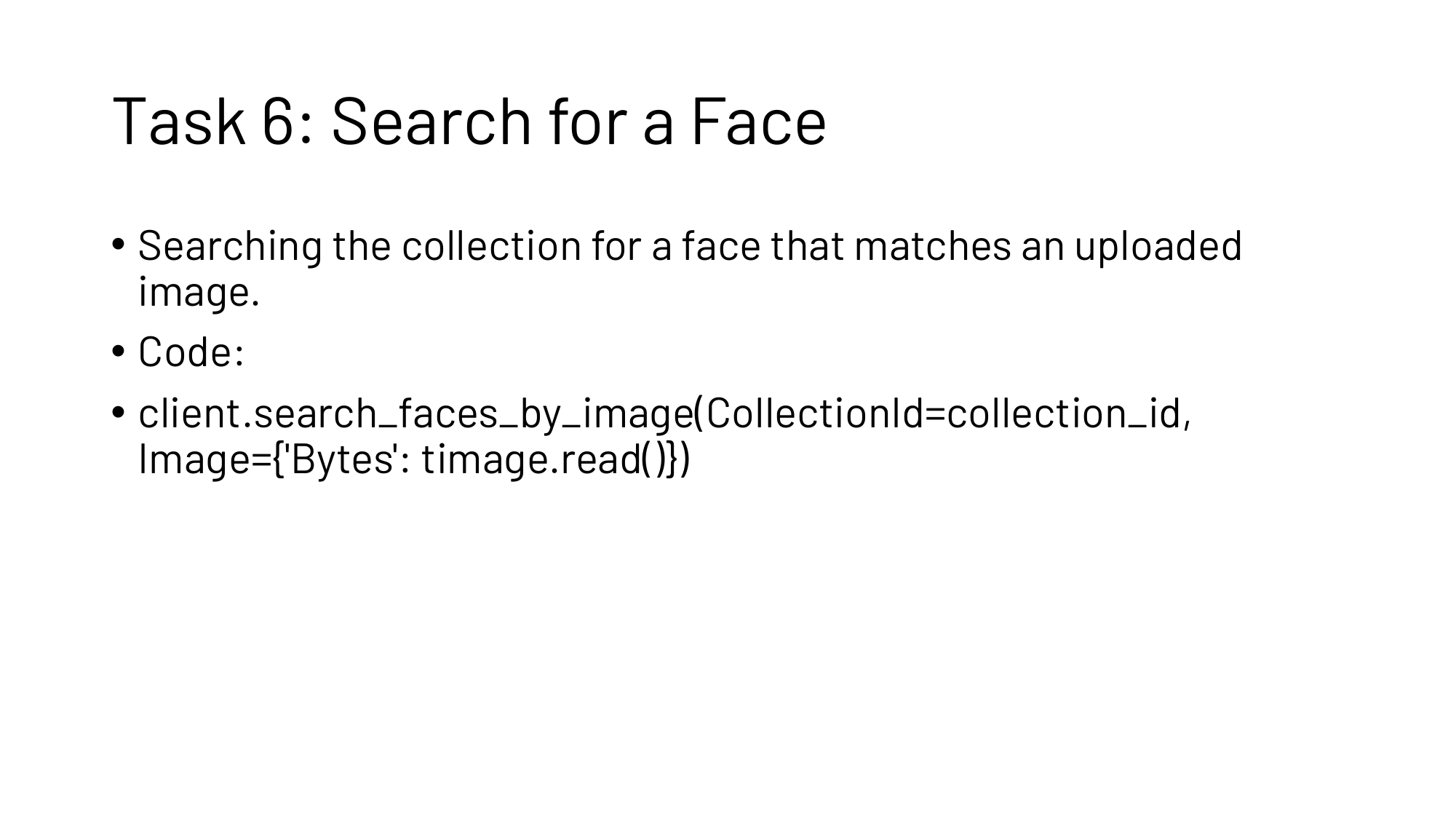

# Task 6: Search for a Face
Searching the collection for a face that matches an uploaded image.
Code:
client.search_faces_by_image(CollectionId=collection_id, Image={'Bytes': timage.read()})